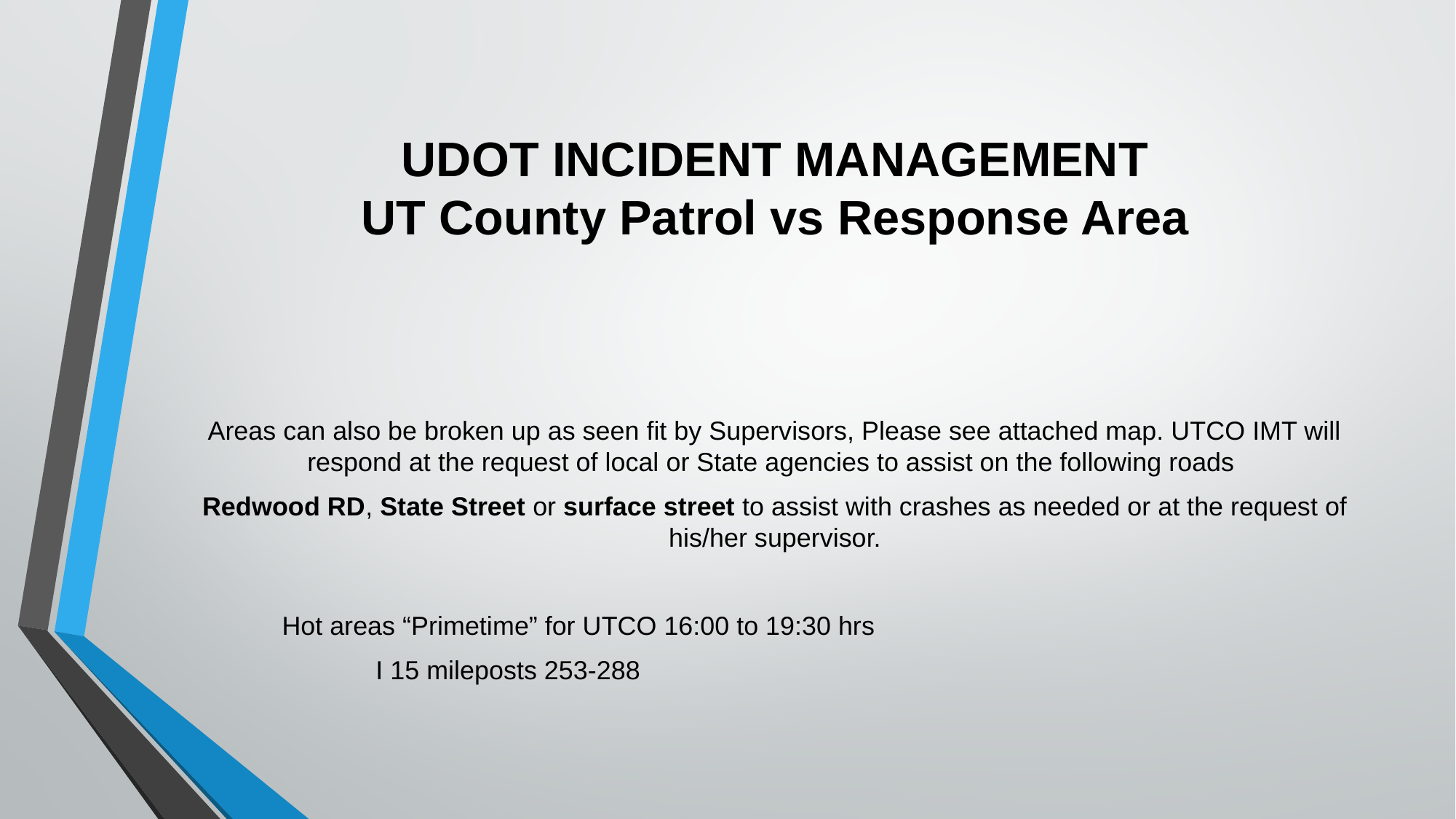

# UDOT INCIDENT MANAGEMENT UT County Patrol vs Response Area

Areas can also be broken up as seen fit by Supervisors, Please see attached map. UTCO IMT will respond at the request of local or State agencies to assist on the following roads
Redwood RD, State Street or surface street to assist with crashes as needed or at the request of his/her supervisor.

	Hot areas “Primetime” for UTCO 16:00 to 19:30 hrs
                         			I 15 mileposts 253-288